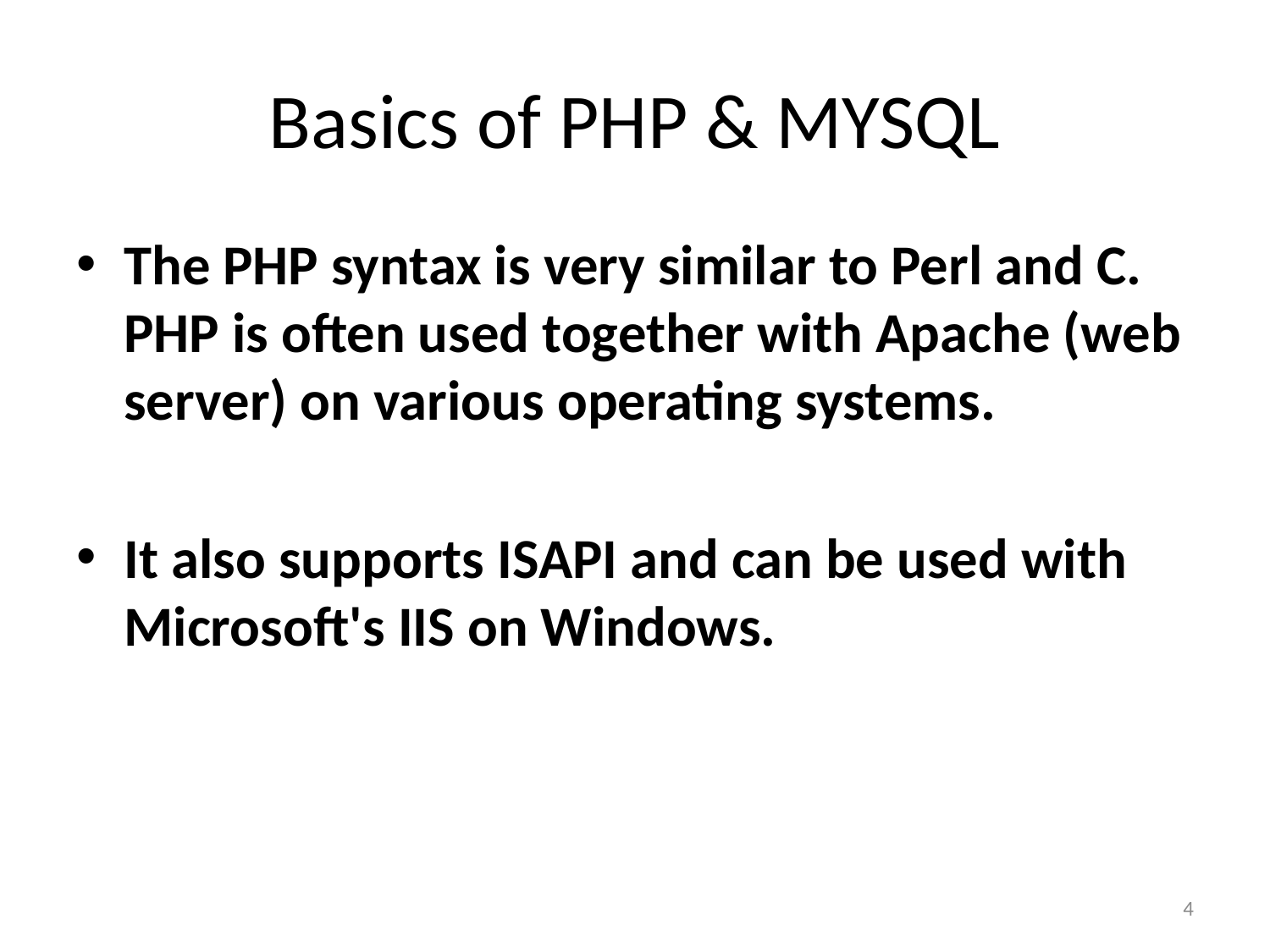

# Basics of PHP & MYSQL
The PHP syntax is very similar to Perl and C. PHP is often used together with Apache (web server) on various operating systems.

It also supports ISAPI and can be used with Microsoft's IIS on Windows.

4